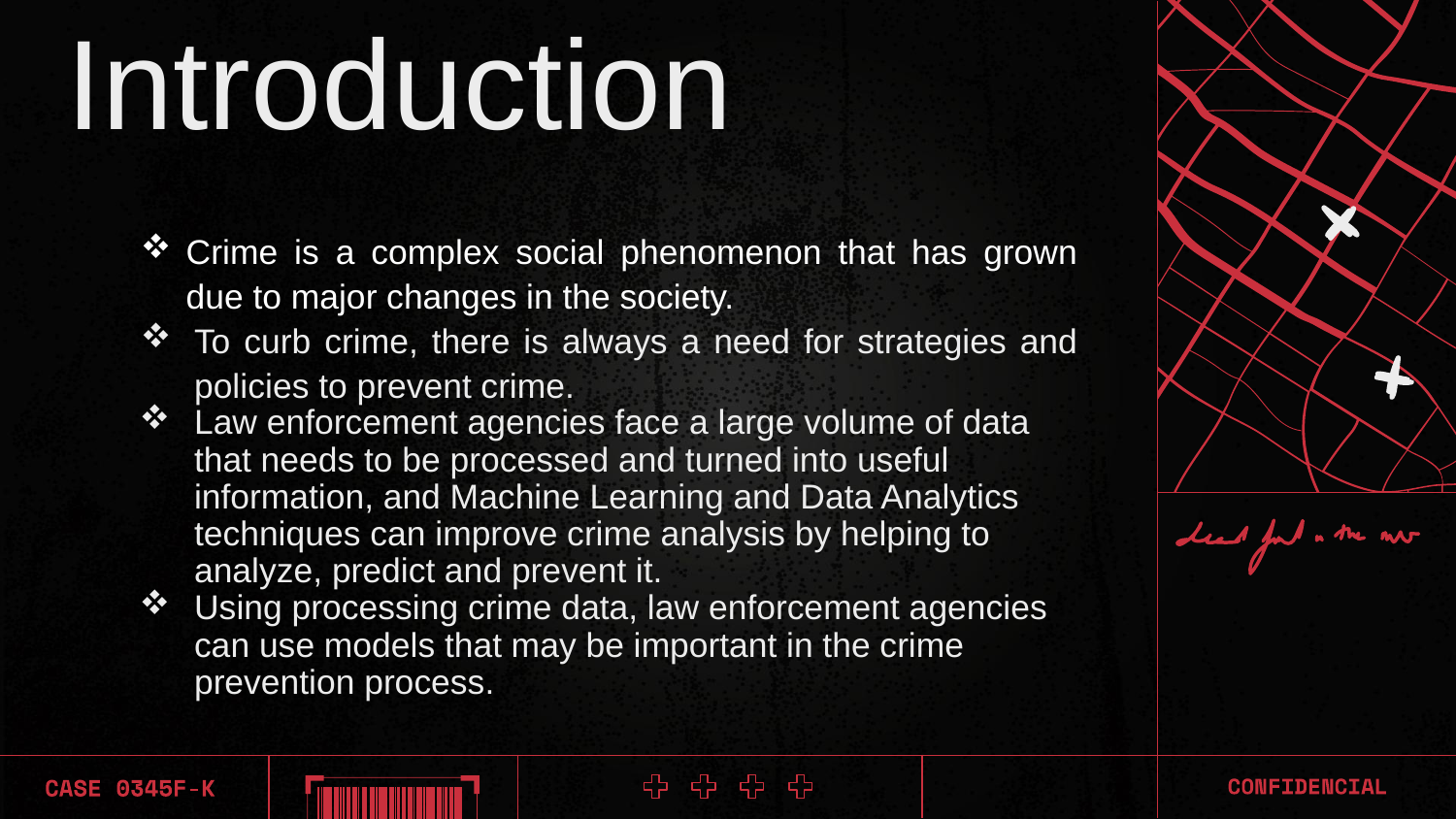

# Introduction
Crime is a complex social phenomenon that has grown due to major changes in the society.
To curb crime, there is always a need for strategies and policies to prevent crime.
Law enforcement agencies face a large volume of data that needs to be processed and turned into useful information, and Machine Learning and Data Analytics techniques can improve crime analysis by helping to analyze, predict and prevent it.
Using processing crime data, law enforcement agencies can use models that may be important in the crime prevention process.